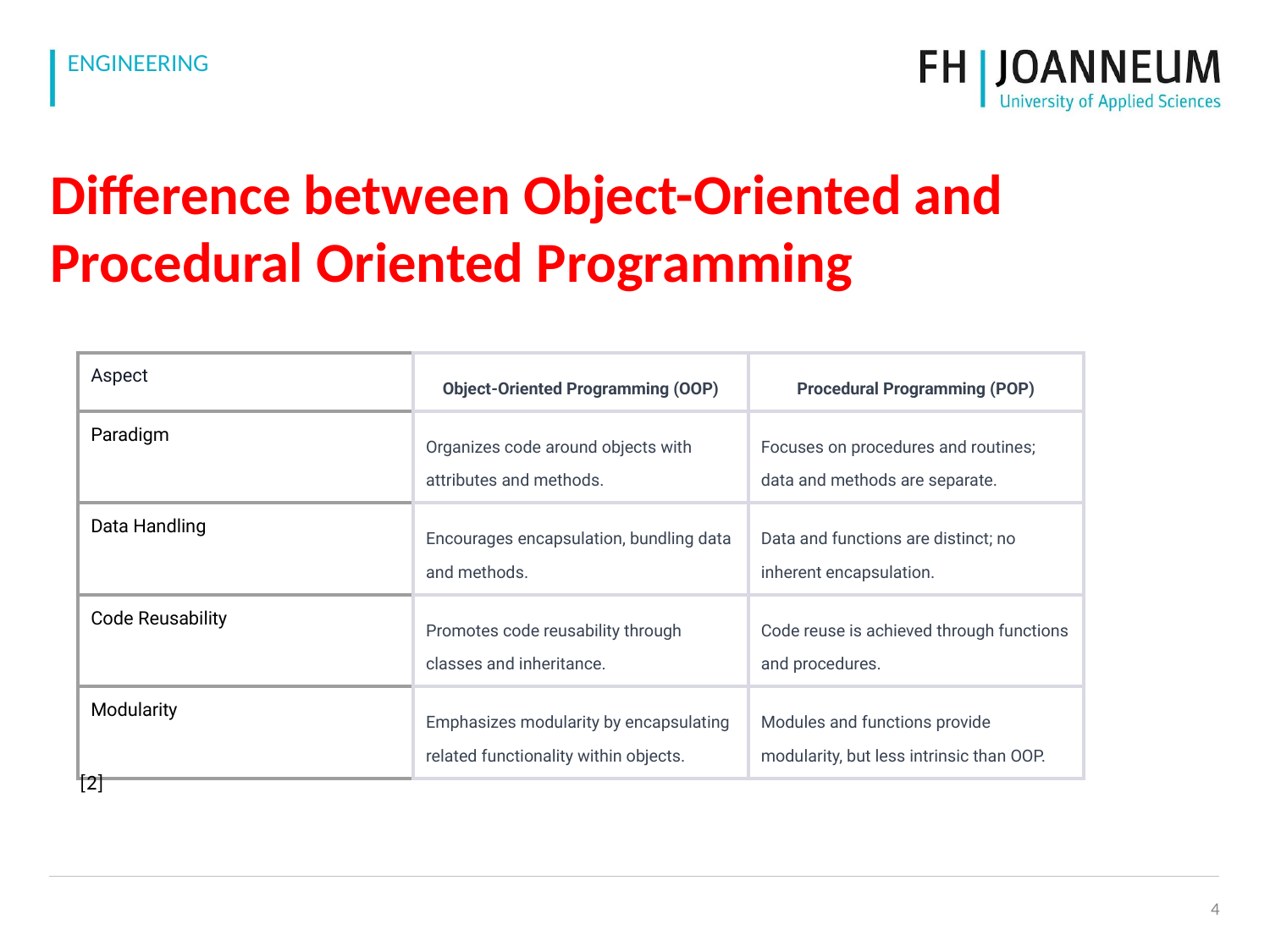

# Difference between Object-Oriented and
Procedural Oriented Programming

| Aspect | Object-Oriented Programming (OOP) | Procedural Programming (POP) |
| --- | --- | --- |
| Paradigm | Organizes code around objects with attributes and methods. | Focuses on procedures and routines; data and methods are separate. |
| Data Handling | Encourages encapsulation, bundling data and methods. | Data and functions are distinct; no inherent encapsulation. |
| Code Reusability | Promotes code reusability through classes and inheritance. | Code reuse is achieved through functions and procedures. |
| Modularity | Emphasizes modularity by encapsulating related functionality within objects. | Modules and functions provide modularity, but less intrinsic than OOP. |
[2]
4